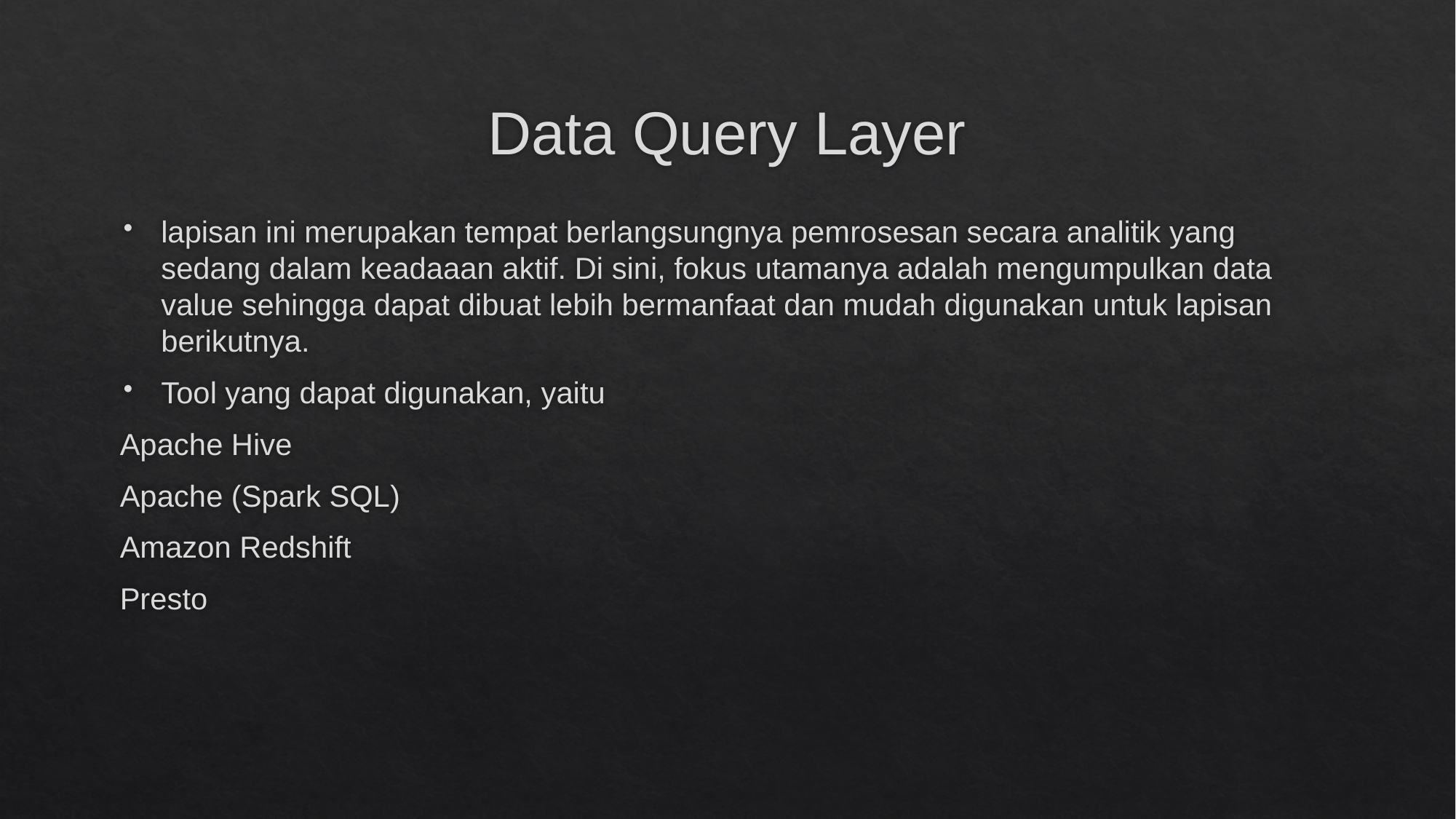

# Data Query Layer
lapisan ini merupakan tempat berlangsungnya pemrosesan secara analitik yang sedang dalam keadaaan aktif. Di sini, fokus utamanya adalah mengumpulkan data value sehingga dapat dibuat lebih bermanfaat dan mudah digunakan untuk lapisan berikutnya.
Tool yang dapat digunakan, yaitu
Apache Hive
Apache (Spark SQL)
Amazon Redshift
Presto